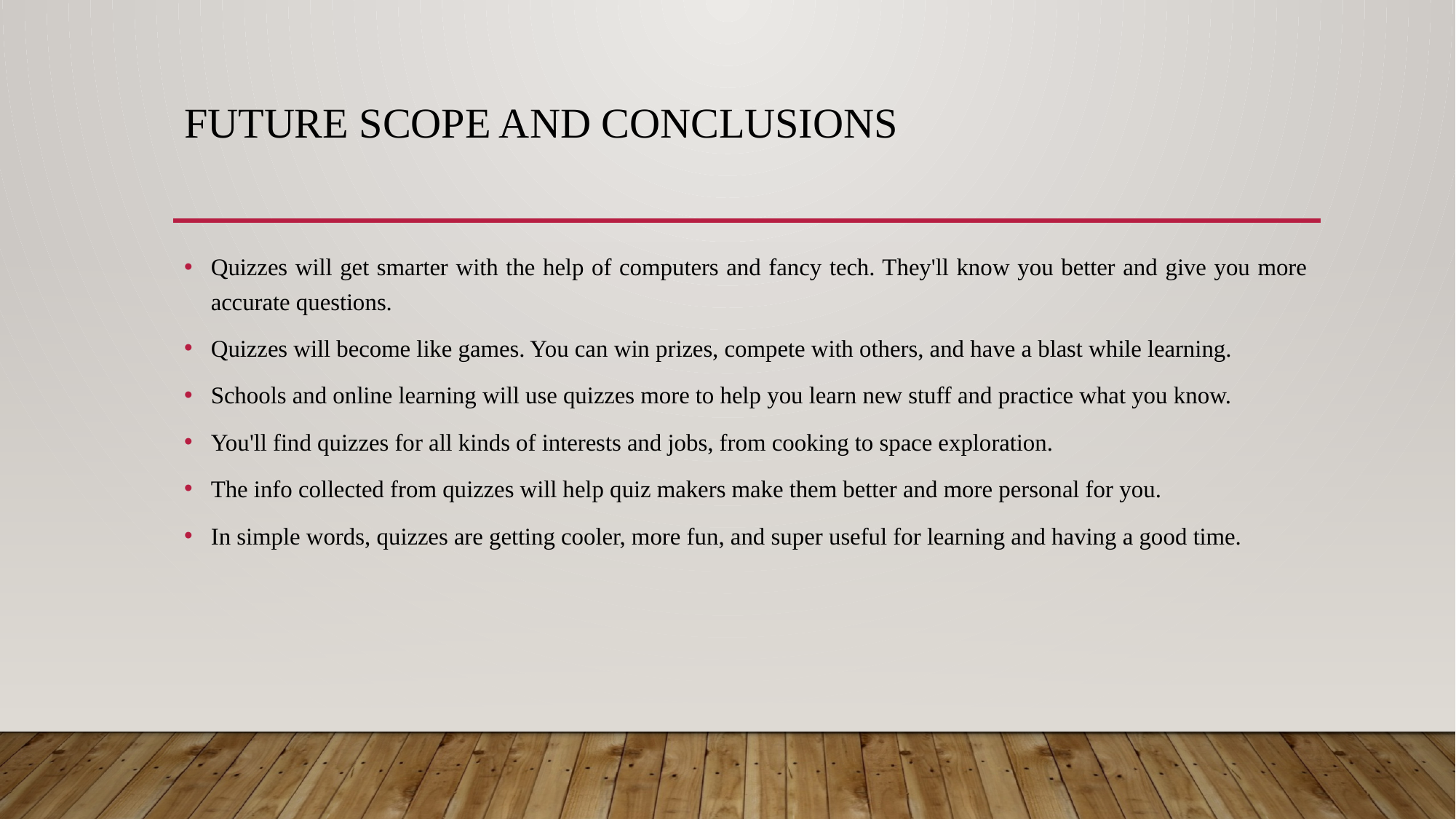

# Future Scope and Conclusions
Quizzes will get smarter with the help of computers and fancy tech. They'll know you better and give you more accurate questions.
Quizzes will become like games. You can win prizes, compete with others, and have a blast while learning.
Schools and online learning will use quizzes more to help you learn new stuff and practice what you know.
You'll find quizzes for all kinds of interests and jobs, from cooking to space exploration.
The info collected from quizzes will help quiz makers make them better and more personal for you.
In simple words, quizzes are getting cooler, more fun, and super useful for learning and having a good time.